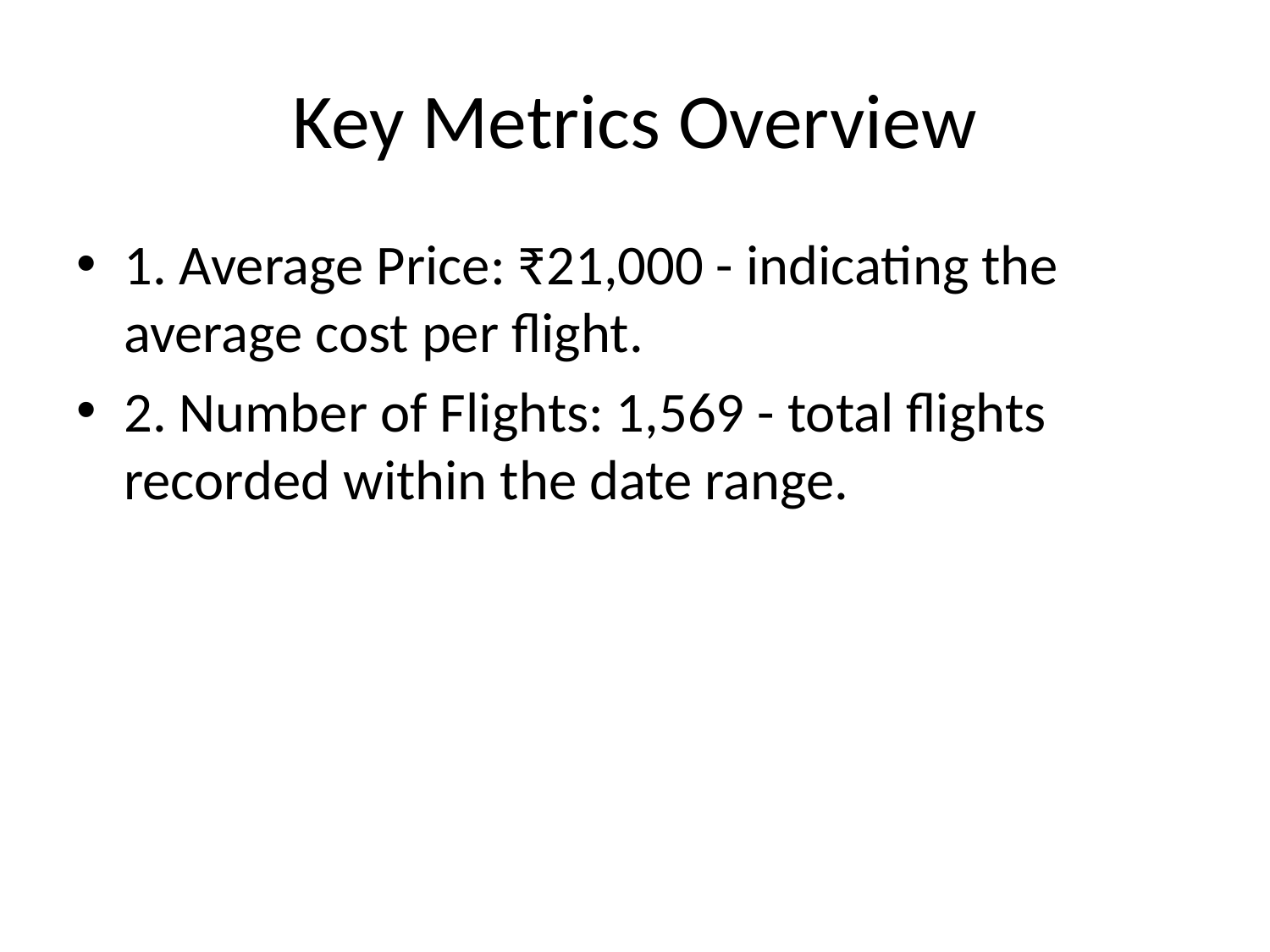

# Key Metrics Overview
1. Average Price: ₹21,000 - indicating the average cost per flight.
2. Number of Flights: 1,569 - total flights recorded within the date range.